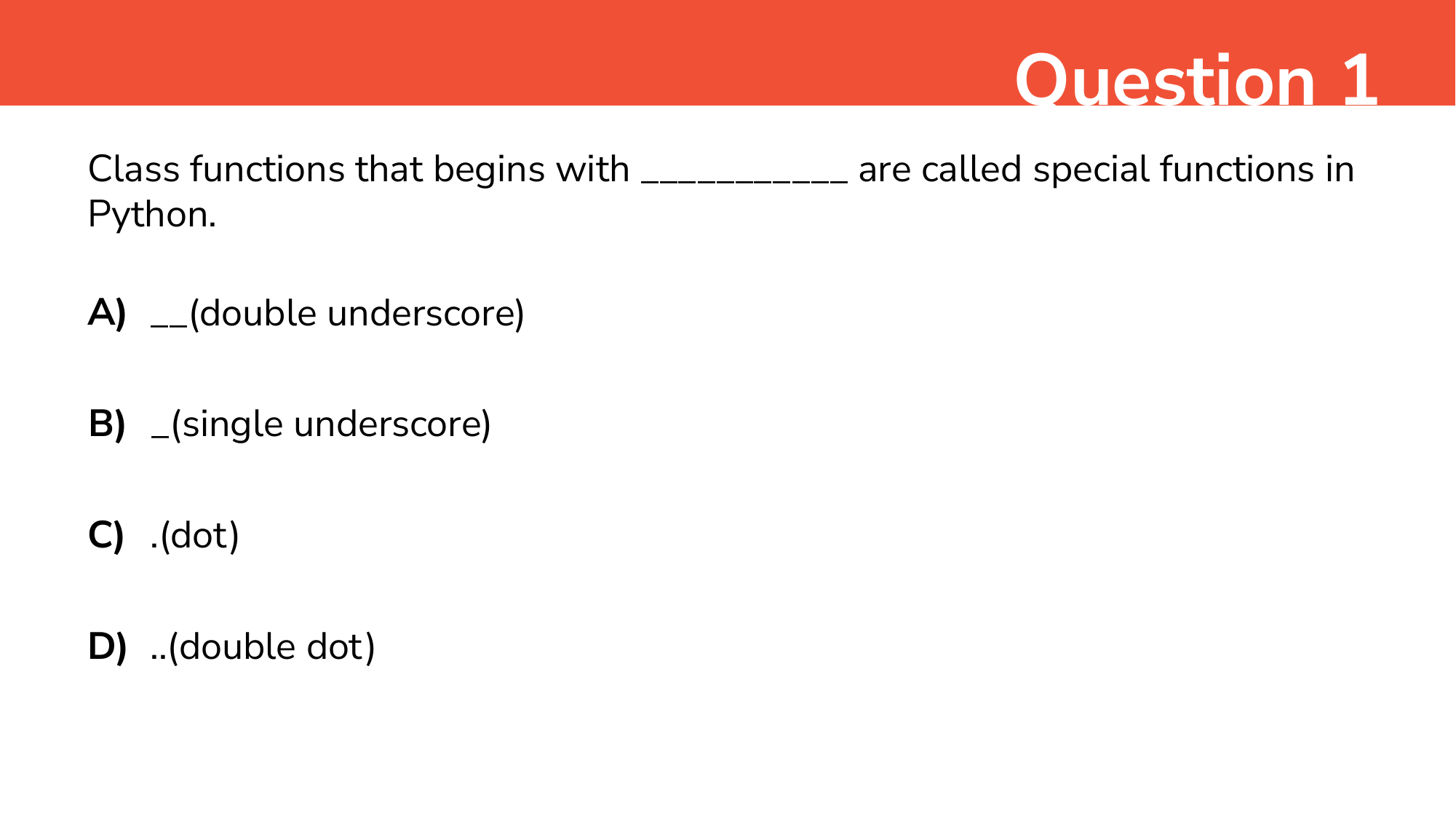

Question 1
Class functions that begins with ___________ are called special functions in Python.
A)
__(double underscore)
B)
_(single underscore)
C)
.(dot)
D)
..(double dot)